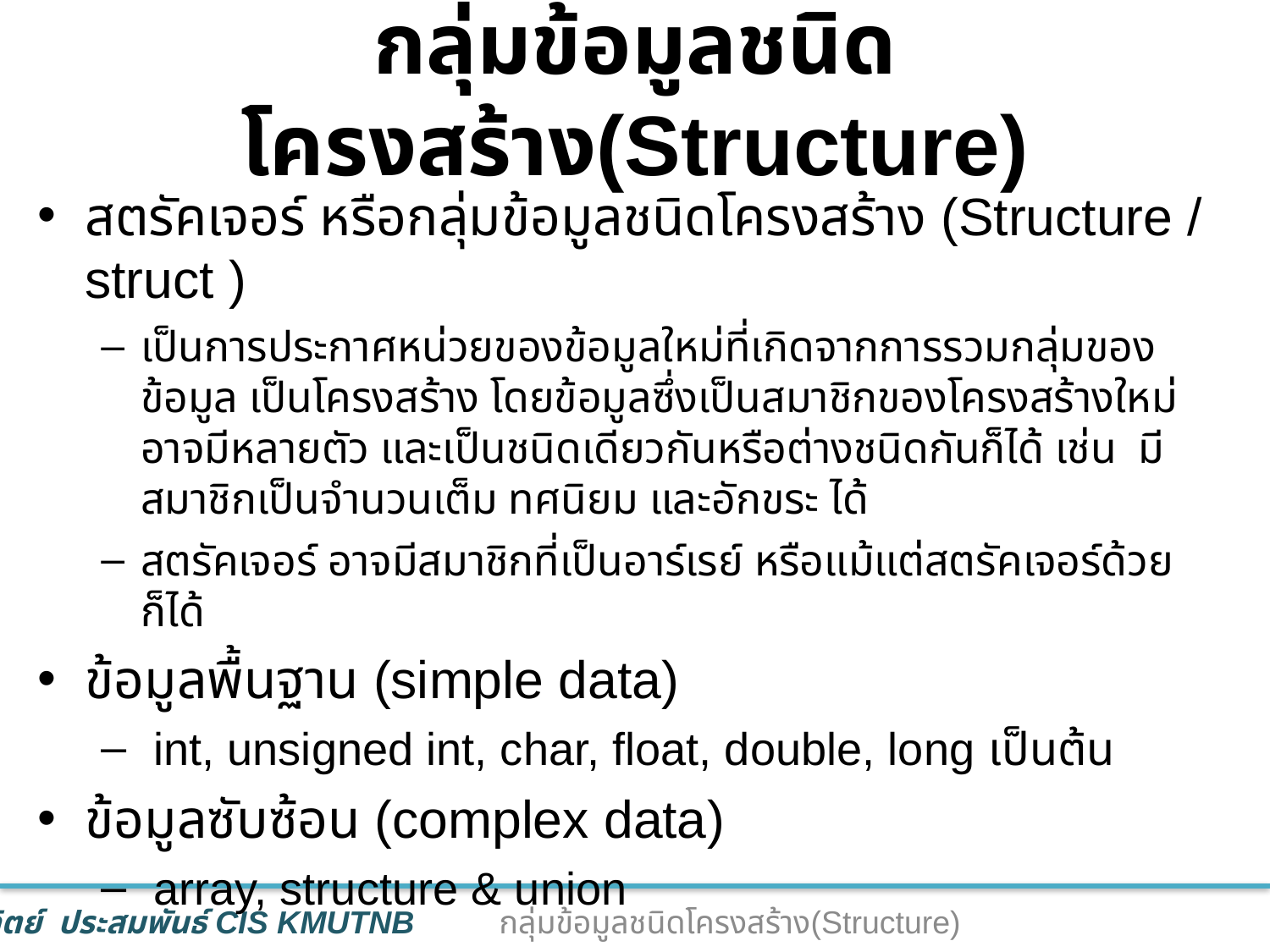

# กลุ่มข้อมูลชนิดโครงสร้าง(Structure)
สตรัคเจอร์ หรือกลุ่มข้อมูลชนิดโครงสร้าง (Structure / struct )
เป็นการประกาศหน่วยของข้อมูลใหม่ที่เกิดจากการรวมกลุ่มของข้อมูล เป็นโครงสร้าง โดยข้อมูลซึ่งเป็นสมาชิกของโครงสร้างใหม่ อาจมีหลายตัว และเป็นชนิดเดียวกันหรือต่างชนิดกันก็ได้ เช่น  มีสมาชิกเป็นจำนวนเต็ม ทศนิยม และอักขระ ได้
สตรัคเจอร์ อาจมีสมาชิกที่เป็นอาร์เรย์ หรือแม้แต่สตรัคเจอร์ด้วยก็ได้
ข้อมูลพื้นฐาน (simple data)
 int, unsigned int, char, float, double, long เป็นต้น
ข้อมูลซับซ้อน (complex data)
 array, structure & union
2
กลุ่มข้อมูลชนิดโครงสร้าง(Structure)